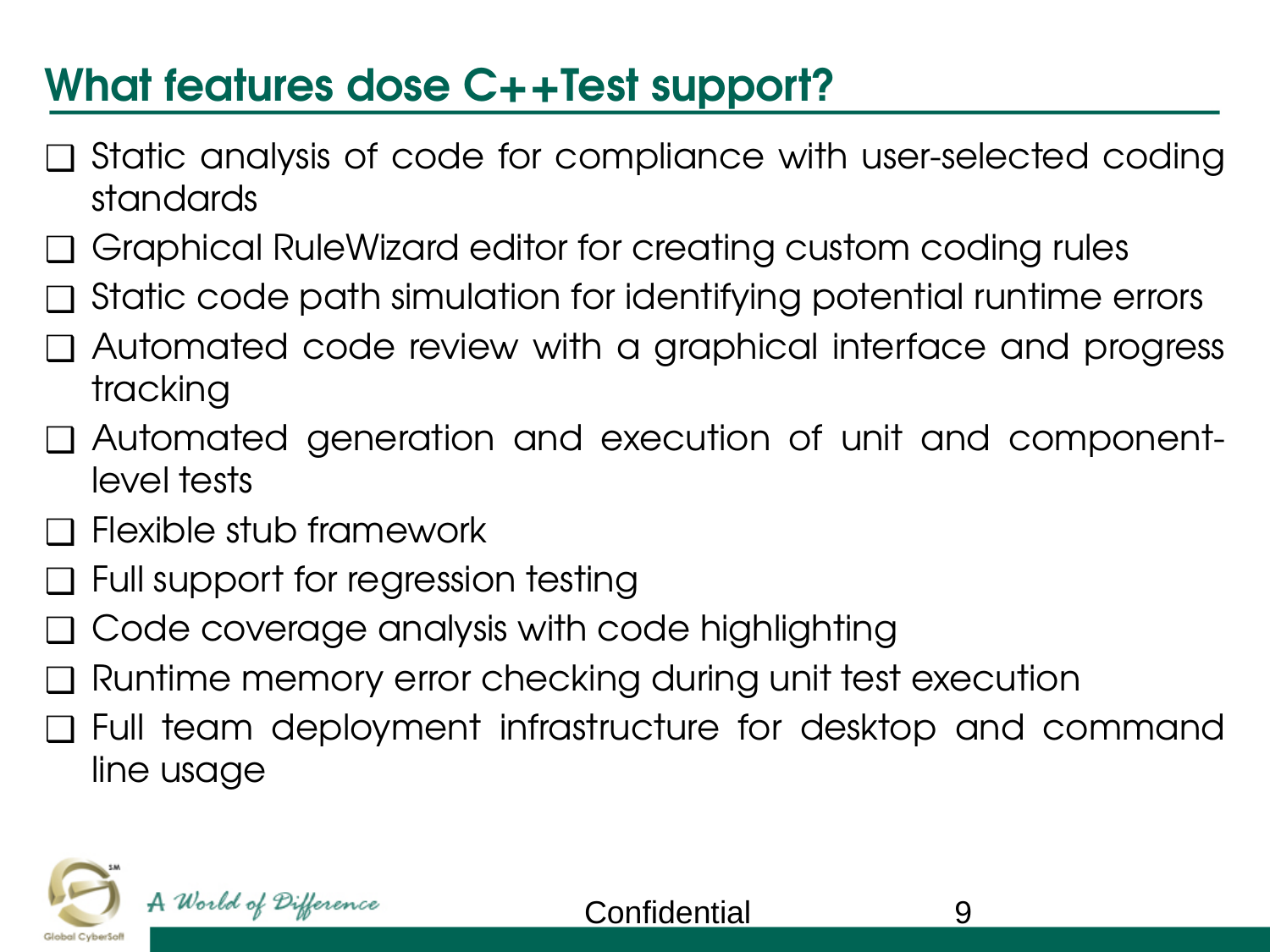

# What features dose C++Test support?
Static analysis of code for compliance with user-selected coding standards
Graphical RuleWizard editor for creating custom coding rules
Static code path simulation for identifying potential runtime errors
Automated code review with a graphical interface and progress tracking
Automated generation and execution of unit and component-level tests
Flexible stub framework
Full support for regression testing
Code coverage analysis with code highlighting
Runtime memory error checking during unit test execution
Full team deployment infrastructure for desktop and command line usage

Confidential
9